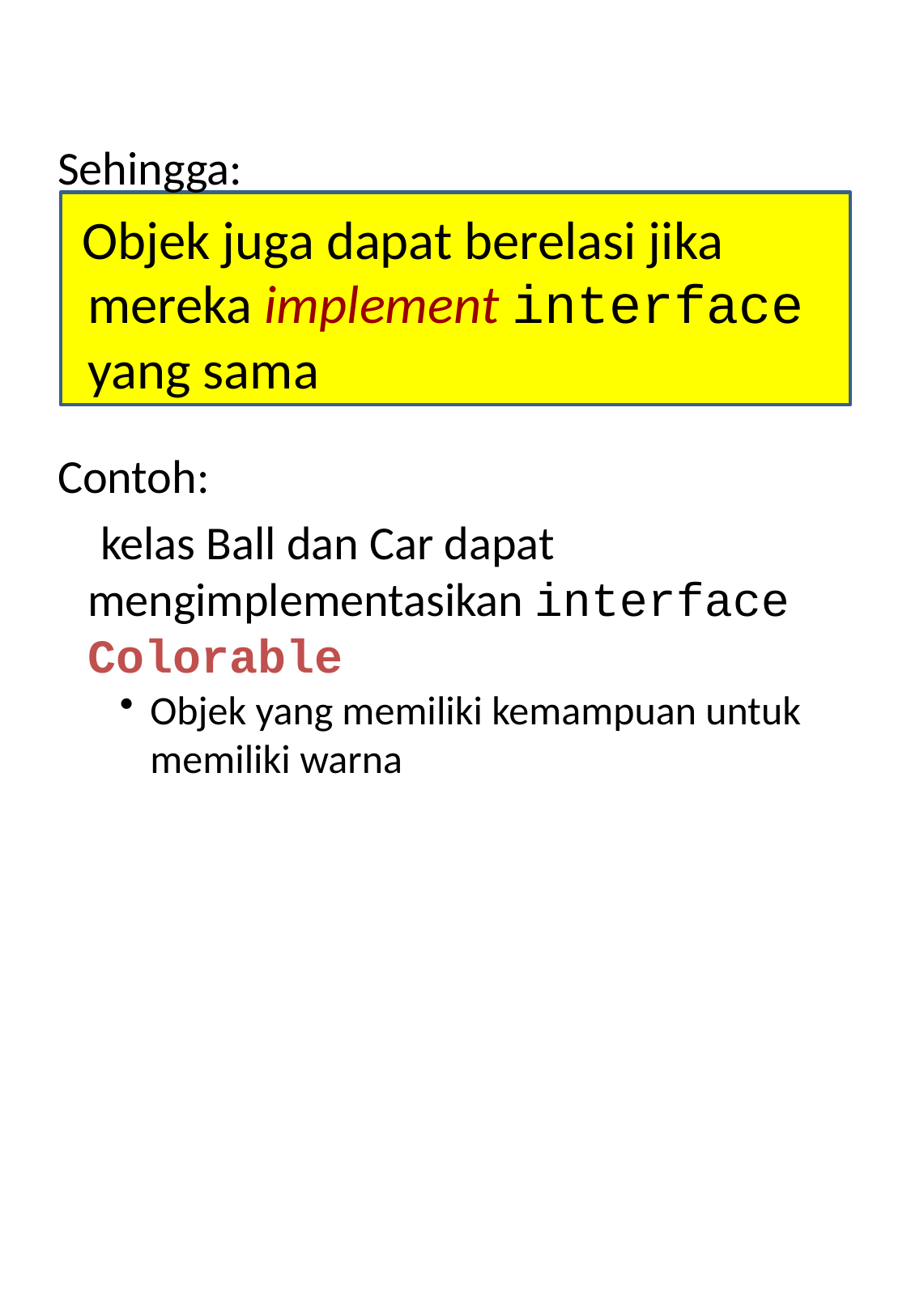

Sehingga:
  Objek juga dapat berelasi jika mereka implement interface yang sama

Contoh:
    kelas Ball dan Car dapat mengimplementasikan interface Colorable
Objek yang memiliki kemampuan untuk memiliki warna